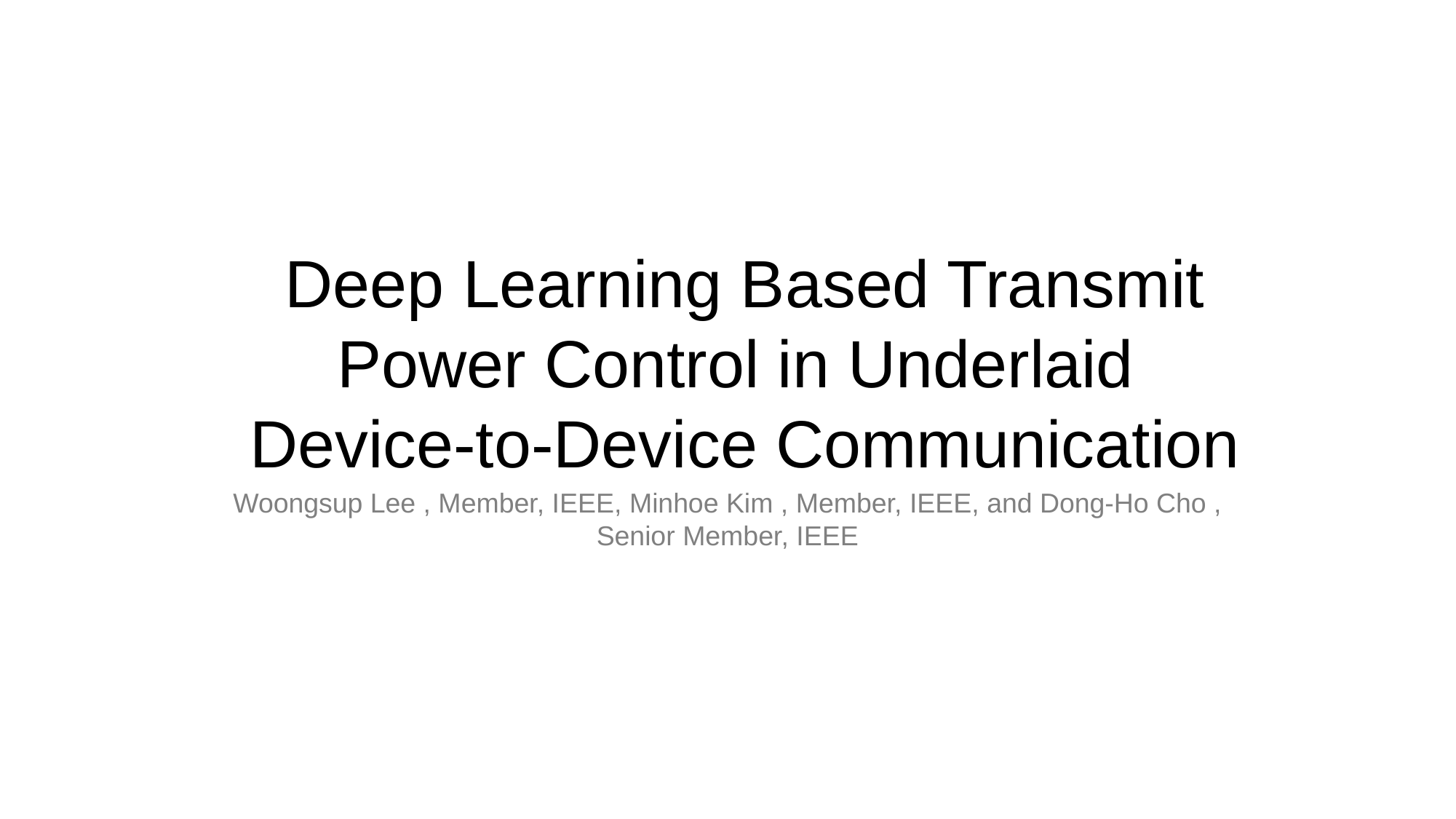

Cache
Replacement
Deep Learning Based Transmit Power Control in Underlaid
Device-to-Device Communication

Woongsup Lee , Member, IEEE, Minhoe Kim , Member, IEEE, and Dong-Ho Cho , Senior Member, IEEE